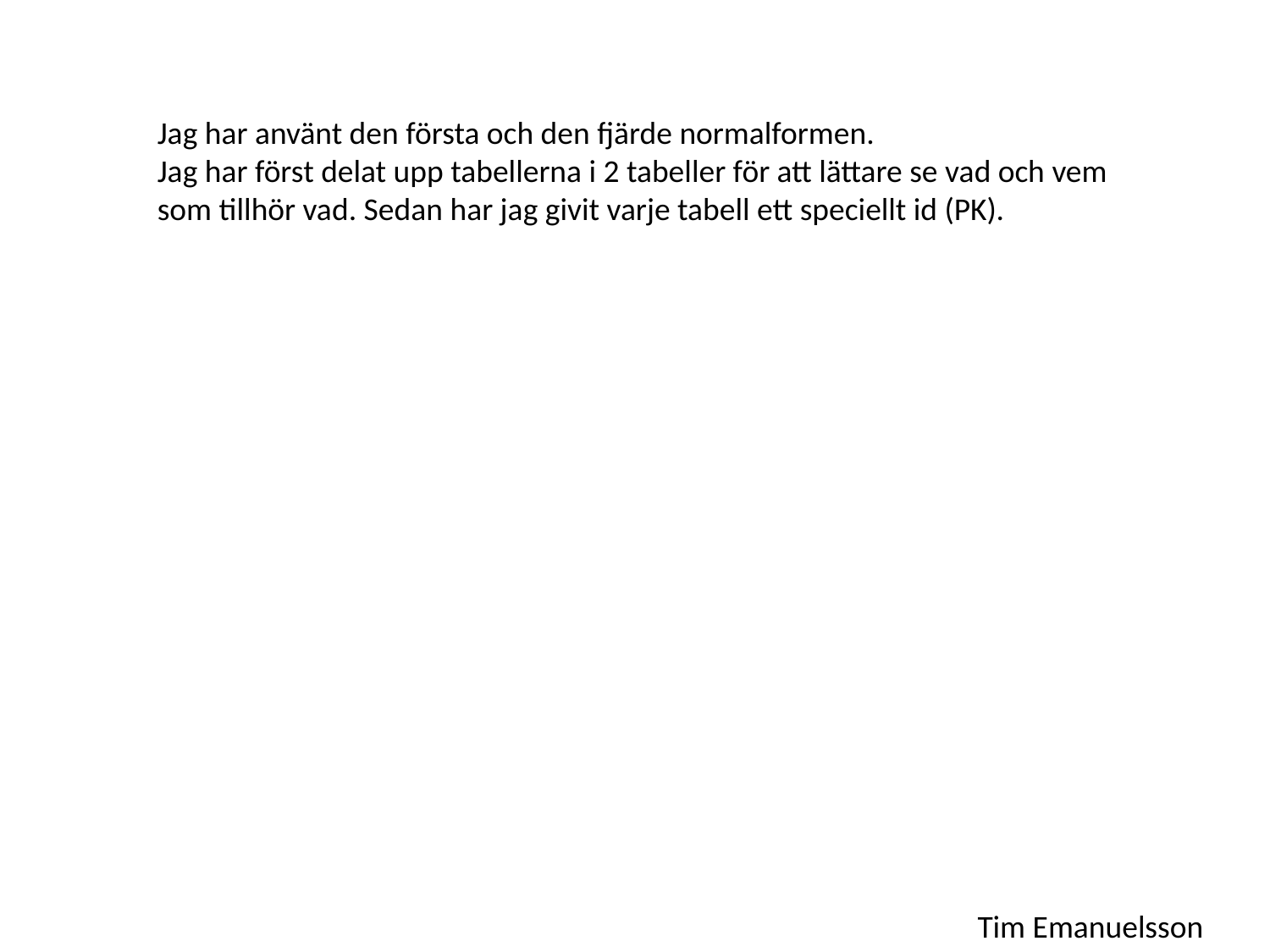

Jag har använt den första och den fjärde normalformen.
Jag har först delat upp tabellerna i 2 tabeller för att lättare se vad och vem som tillhör vad. Sedan har jag givit varje tabell ett speciellt id (PK).
Tim Emanuelsson